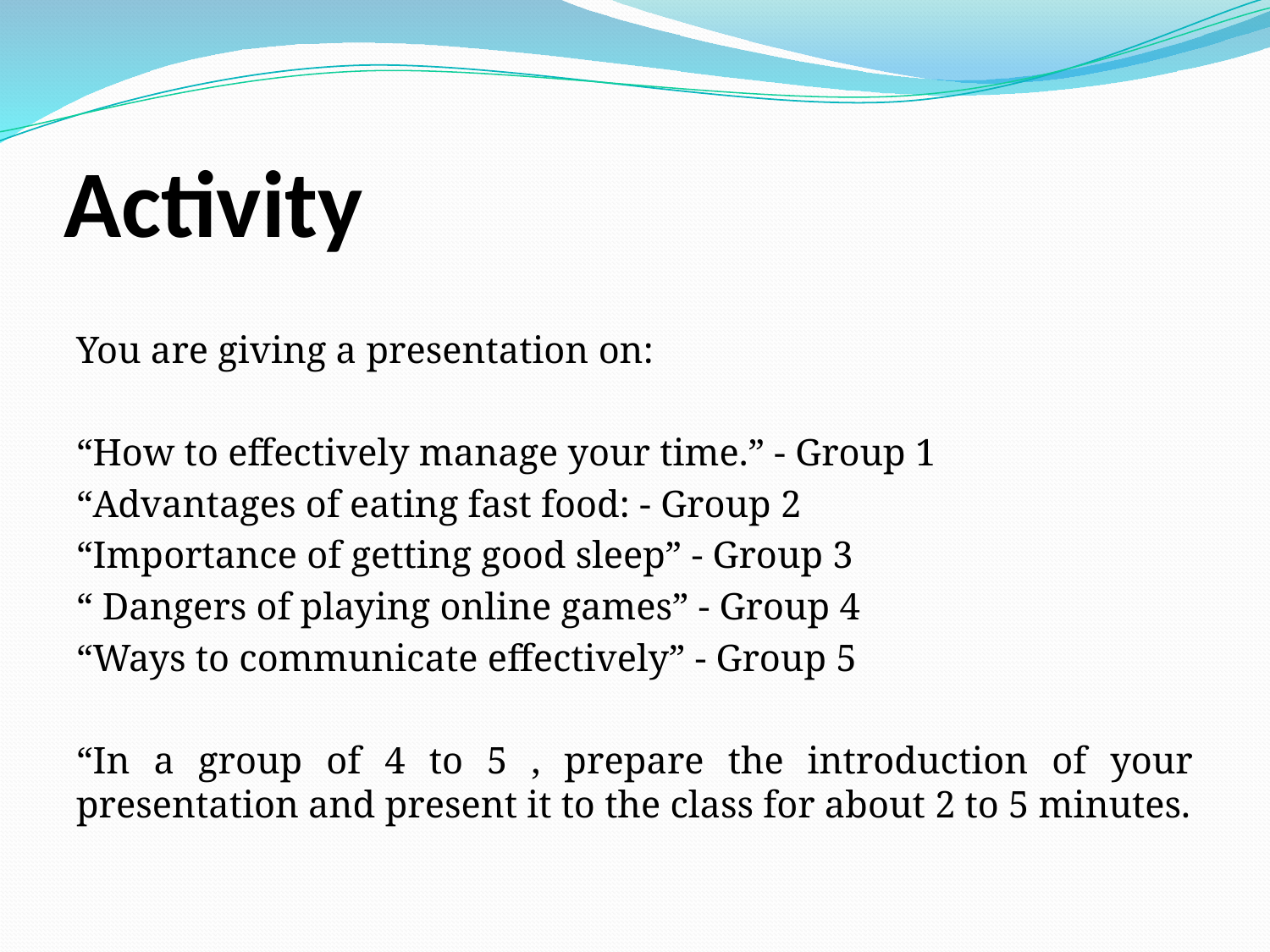

# Activity

You are giving a presentation on:

“How to effectively manage your time.” - Group 1
“Advantages of eating fast food: - Group 2
“Importance of getting good sleep” - Group 3
“ Dangers of playing online games” - Group 4
“Ways to communicate effectively” - Group 5

“In a group of 4 to 5 , prepare the introduction of your presentation and present it to the class for about 2 to 5 minutes.